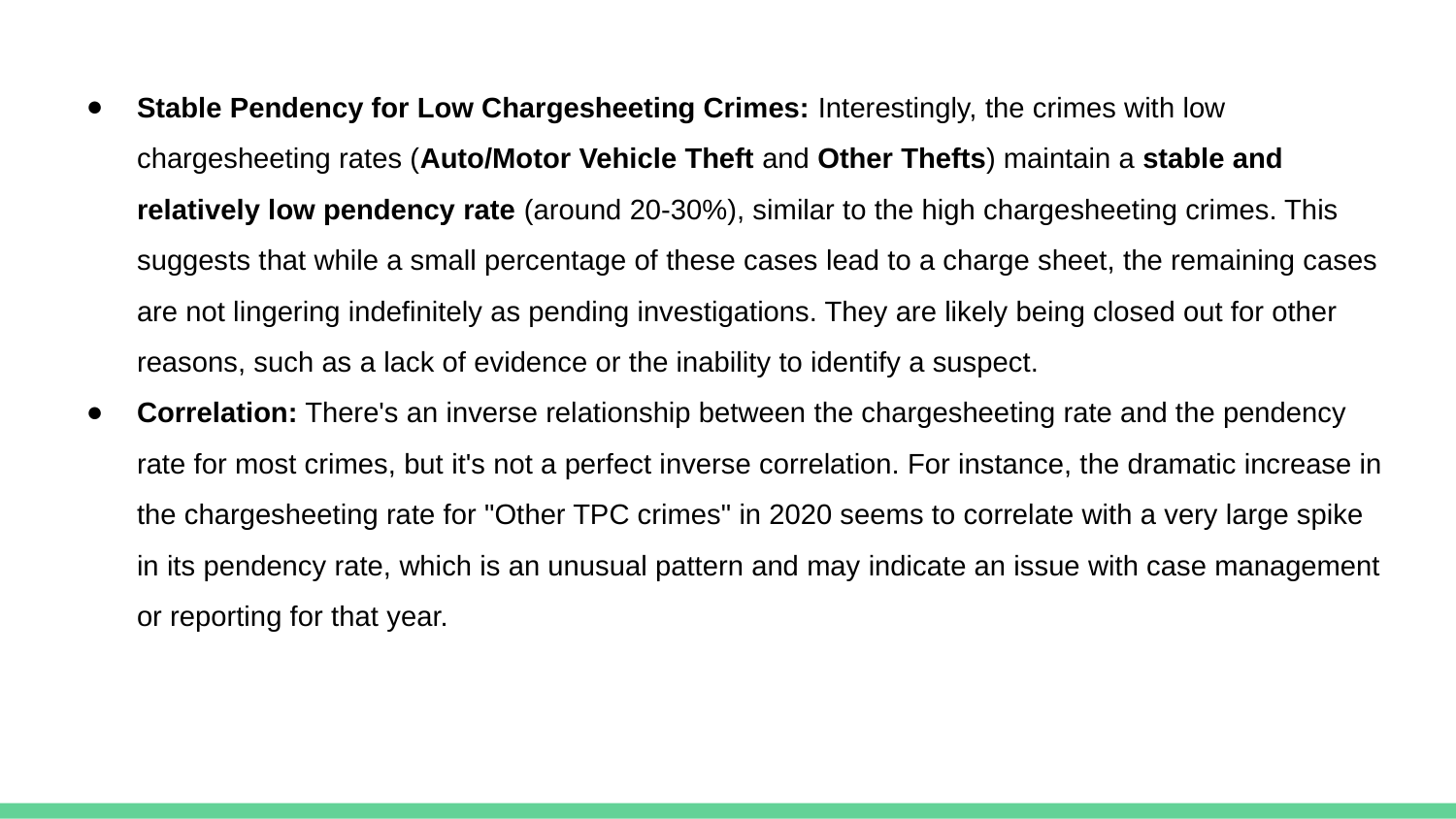

Stable Pendency for Low Chargesheeting Crimes: Interestingly, the crimes with low chargesheeting rates (Auto/Motor Vehicle Theft and Other Thefts) maintain a stable and relatively low pendency rate (around 20-30%), similar to the high chargesheeting crimes. This suggests that while a small percentage of these cases lead to a charge sheet, the remaining cases are not lingering indefinitely as pending investigations. They are likely being closed out for other reasons, such as a lack of evidence or the inability to identify a suspect.
Correlation: There's an inverse relationship between the chargesheeting rate and the pendency rate for most crimes, but it's not a perfect inverse correlation. For instance, the dramatic increase in the chargesheeting rate for "Other TPC crimes" in 2020 seems to correlate with a very large spike in its pendency rate, which is an unusual pattern and may indicate an issue with case management or reporting for that year.